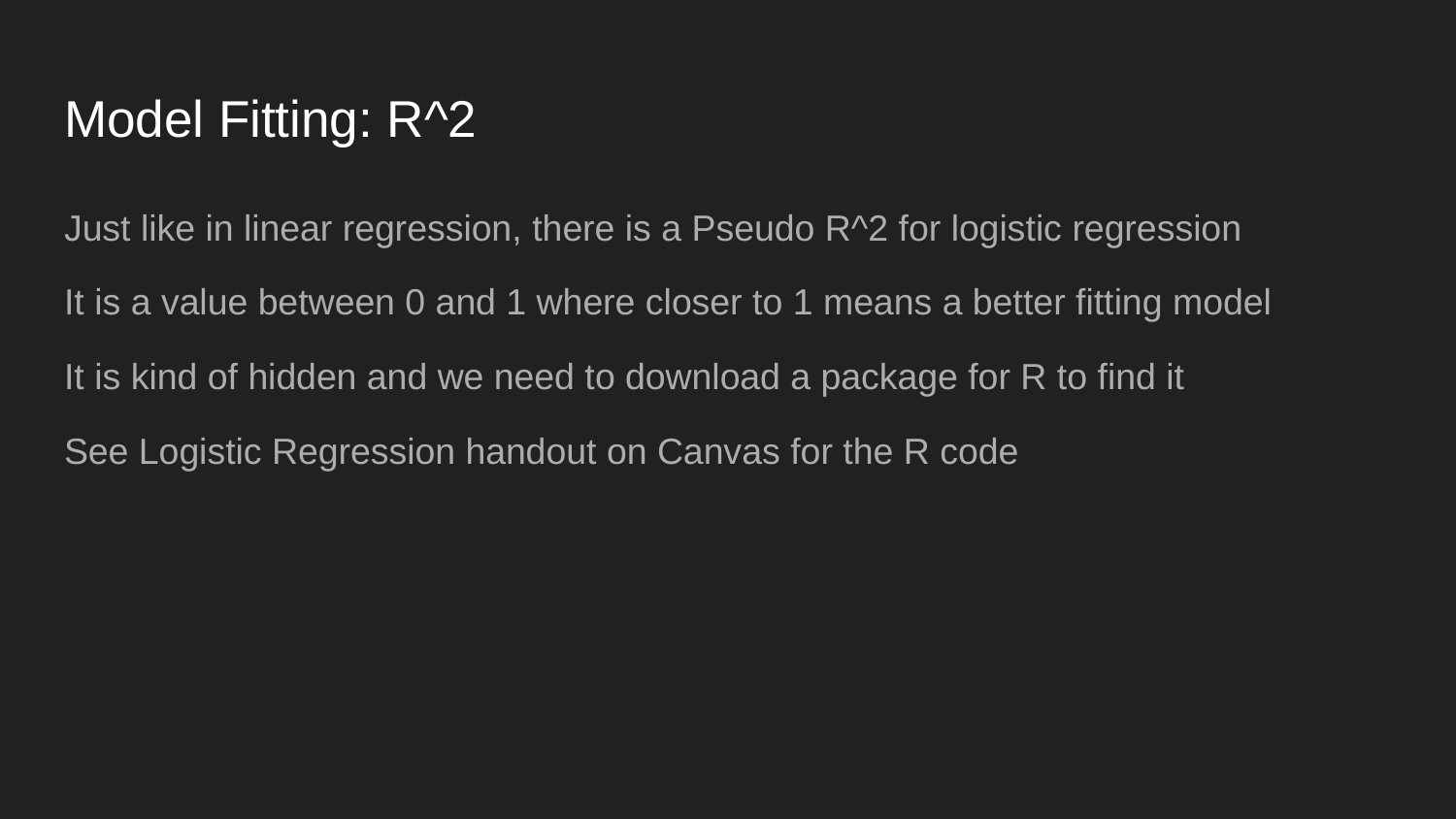

# Model Fitting: R^2
Just like in linear regression, there is a Pseudo R^2 for logistic regression
It is a value between 0 and 1 where closer to 1 means a better fitting model
It is kind of hidden and we need to download a package for R to find it
See Logistic Regression handout on Canvas for the R code